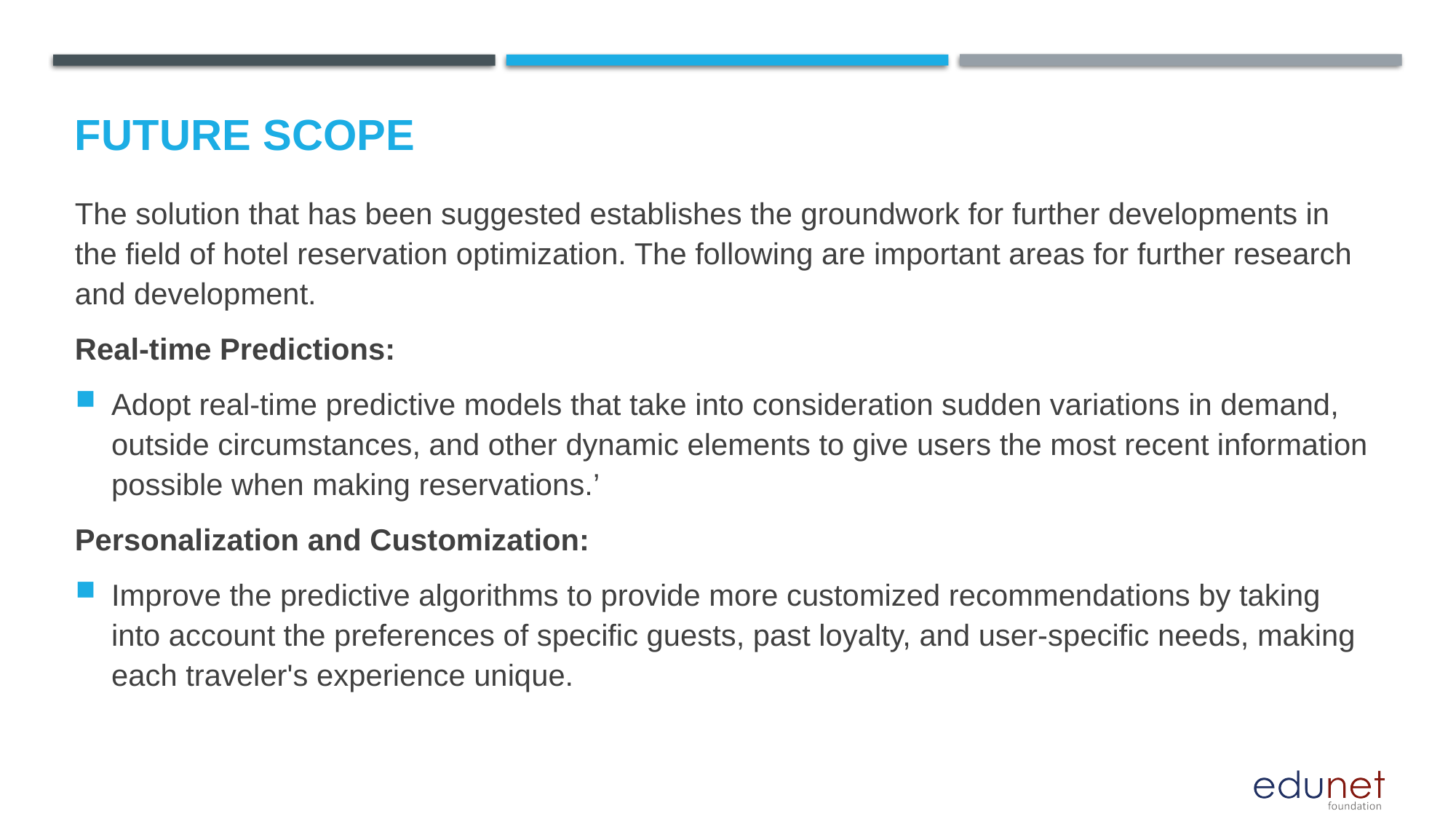

Future scope
The solution that has been suggested establishes the groundwork for further developments in the field of hotel reservation optimization. The following are important areas for further research and development.
Real-time Predictions:
Adopt real-time predictive models that take into consideration sudden variations in demand, outside circumstances, and other dynamic elements to give users the most recent information possible when making reservations.’
Personalization and Customization:
Improve the predictive algorithms to provide more customized recommendations by taking into account the preferences of specific guests, past loyalty, and user-specific needs, making each traveler's experience unique.